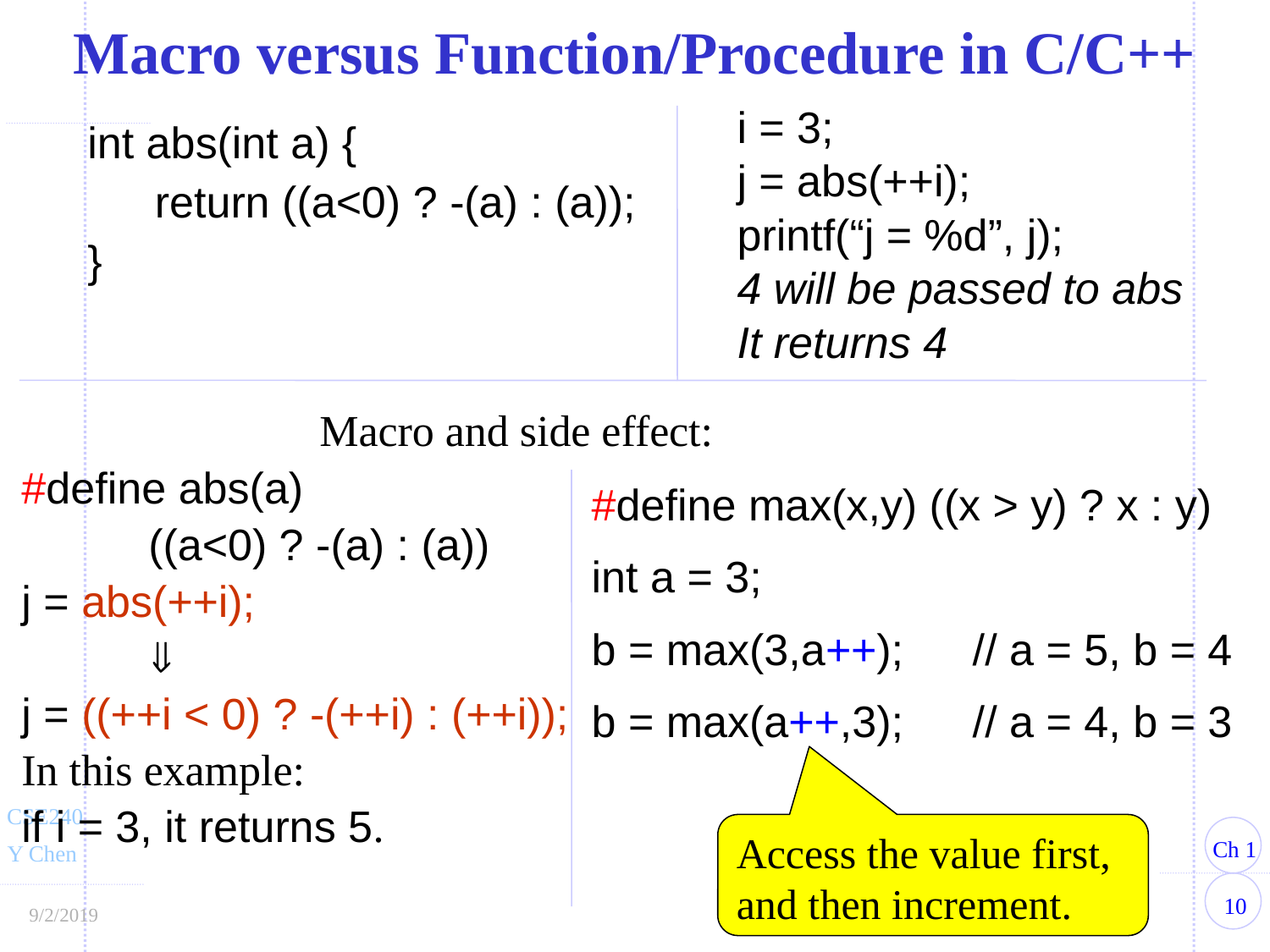

Macro versus Function/Procedure in C/C++
i = 3;
j = abs(++i);
printf(“j = %d”, j);
4 will be passed to abs
It returns 4

int abs(int a) {
	return ((a<0) ? -(a) : (a));
}

		    Macro and side effect:
#define abs(a)
	((a<0) ? -(a) : (a))
j = abs(++i);
	⇓
j = ((++i < 0) ? -(++i) : (++i));
In this example:
if i = 3, it returns 5.

#define max(x,y) ((x > y) ? x : y)
int a = 3;
b = max(3,a++);	// a = 5, b = 4
b = max(a++,3);	// a = 4, b = 3
Access the value first, and then increment.